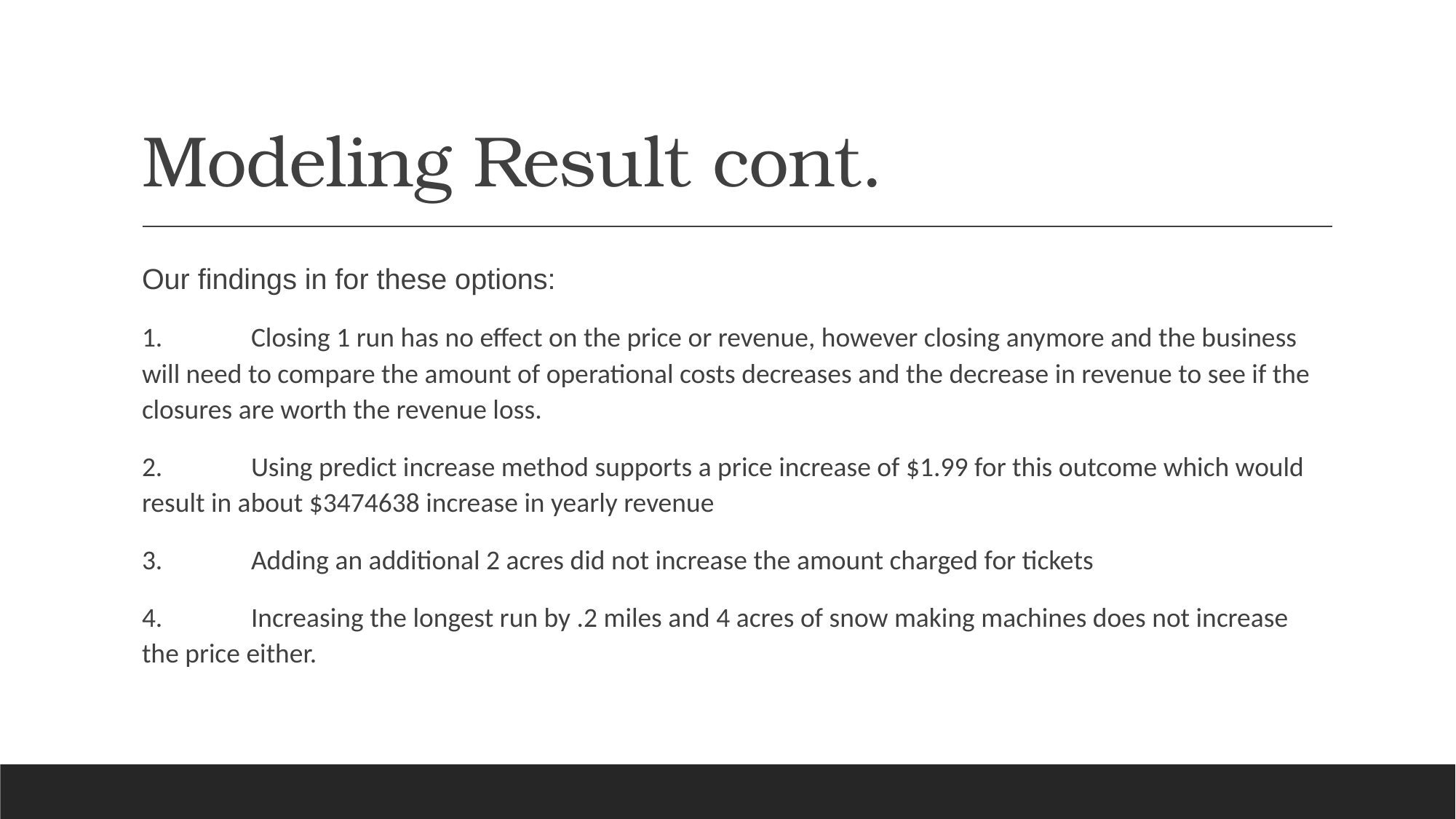

# Modeling Result cont.
Our findings in for these options:
1.	Closing 1 run has no effect on the price or revenue, however closing anymore and the business will need to compare the amount of operational costs decreases and the decrease in revenue to see if the closures are worth the revenue loss.
2.	Using predict increase method supports a price increase of $1.99 for this outcome which would result in about $3474638 increase in yearly revenue
3.	Adding an additional 2 acres did not increase the amount charged for tickets
4.	Increasing the longest run by .2 miles and 4 acres of snow making machines does not increase the price either.